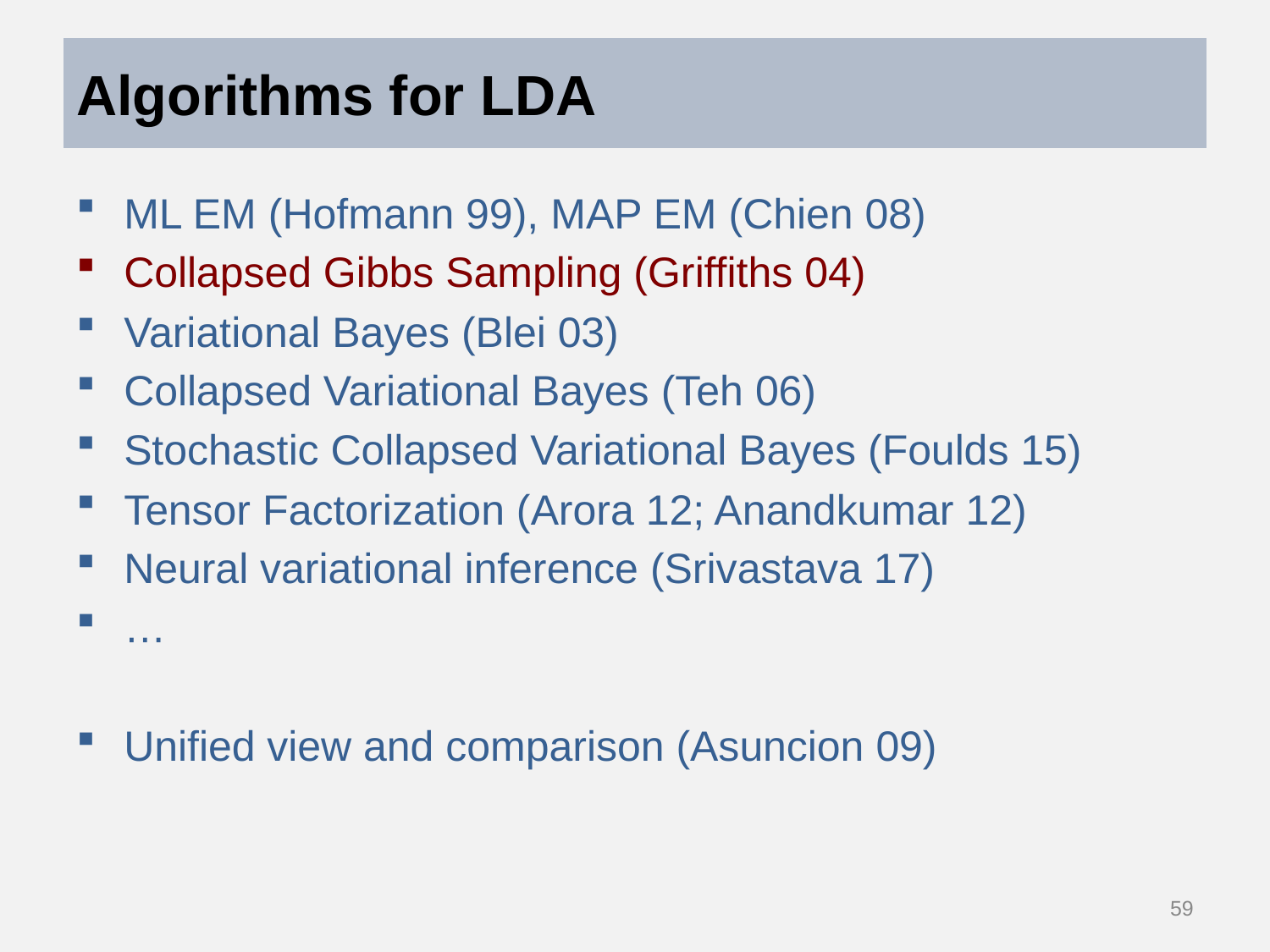

# Algorithms for LDA
ML EM (Hofmann 99), MAP EM (Chien 08)
Collapsed Gibbs Sampling (Griffiths 04)
Variational Bayes (Blei 03)
Collapsed Variational Bayes (Teh 06)
Stochastic Collapsed Variational Bayes (Foulds 15)
Tensor Factorization (Arora 12; Anandkumar 12)
Neural variational inference (Srivastava 17)
…

Unified view and comparison (Asuncion 09)

59